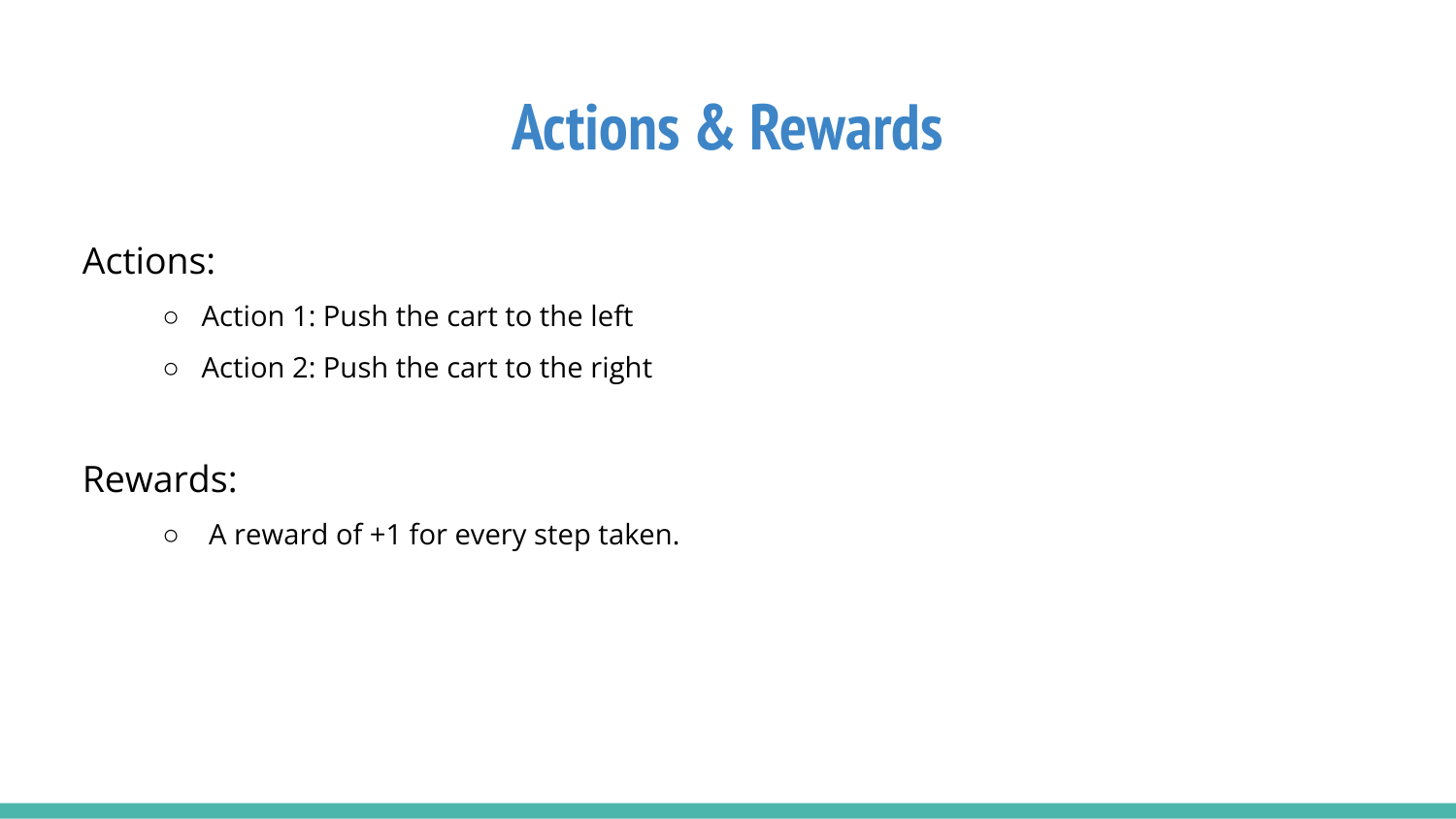

# Actions & Rewards
Actions:
           ○   Action 1: Push the cart to the left
           ○   Action 2: Push the cart to the right

Rewards:
           ○    A reward of +1 for every step taken.